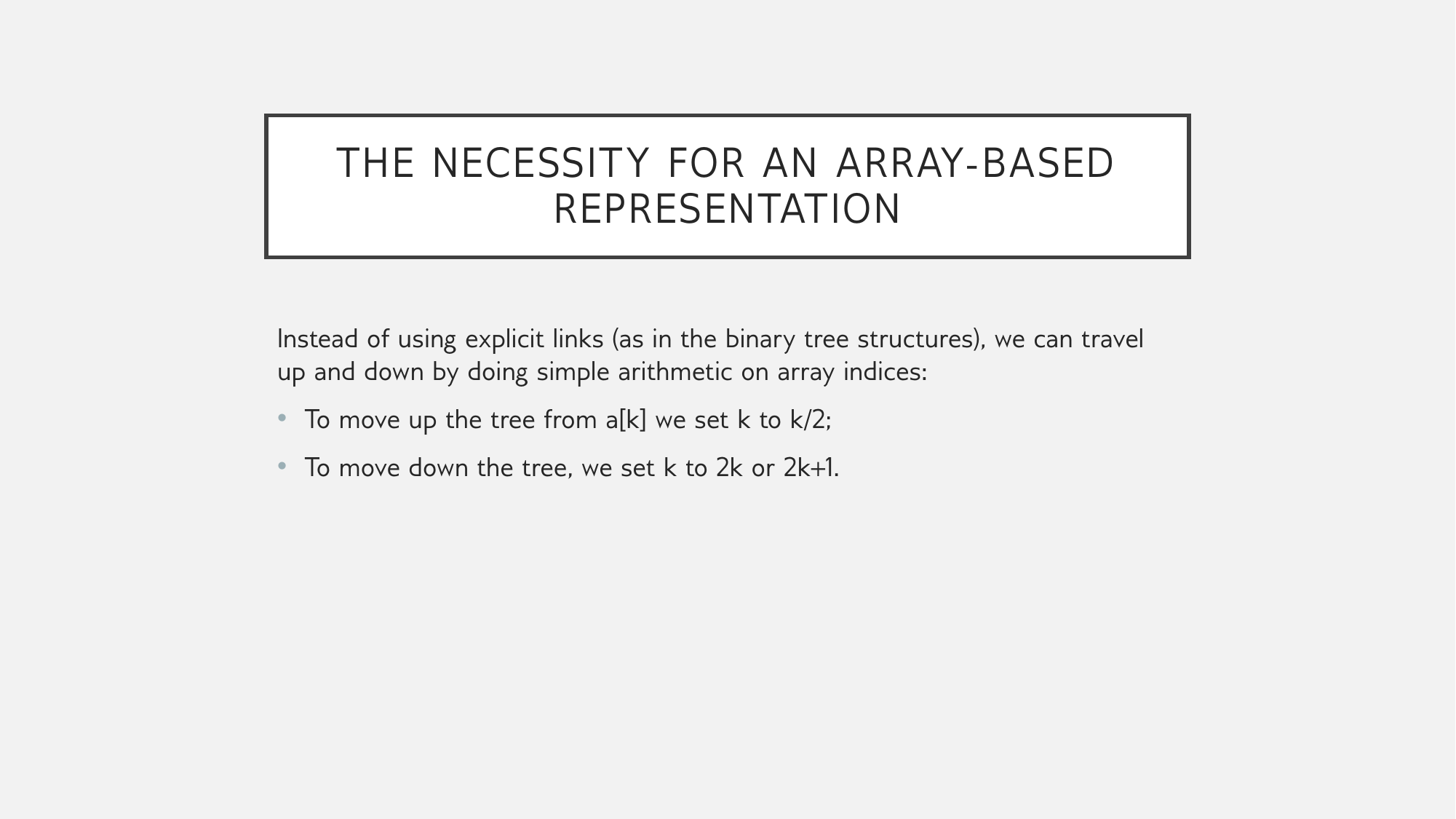

# The Necessity for an Array-Based Representation
Instead of using explicit links (as in the binary tree structures), we can travel up and down by doing simple arithmetic on array indices:
To move up the tree from a[k] we set k to k/2;
To move down the tree, we set k to 2k or 2k+1.